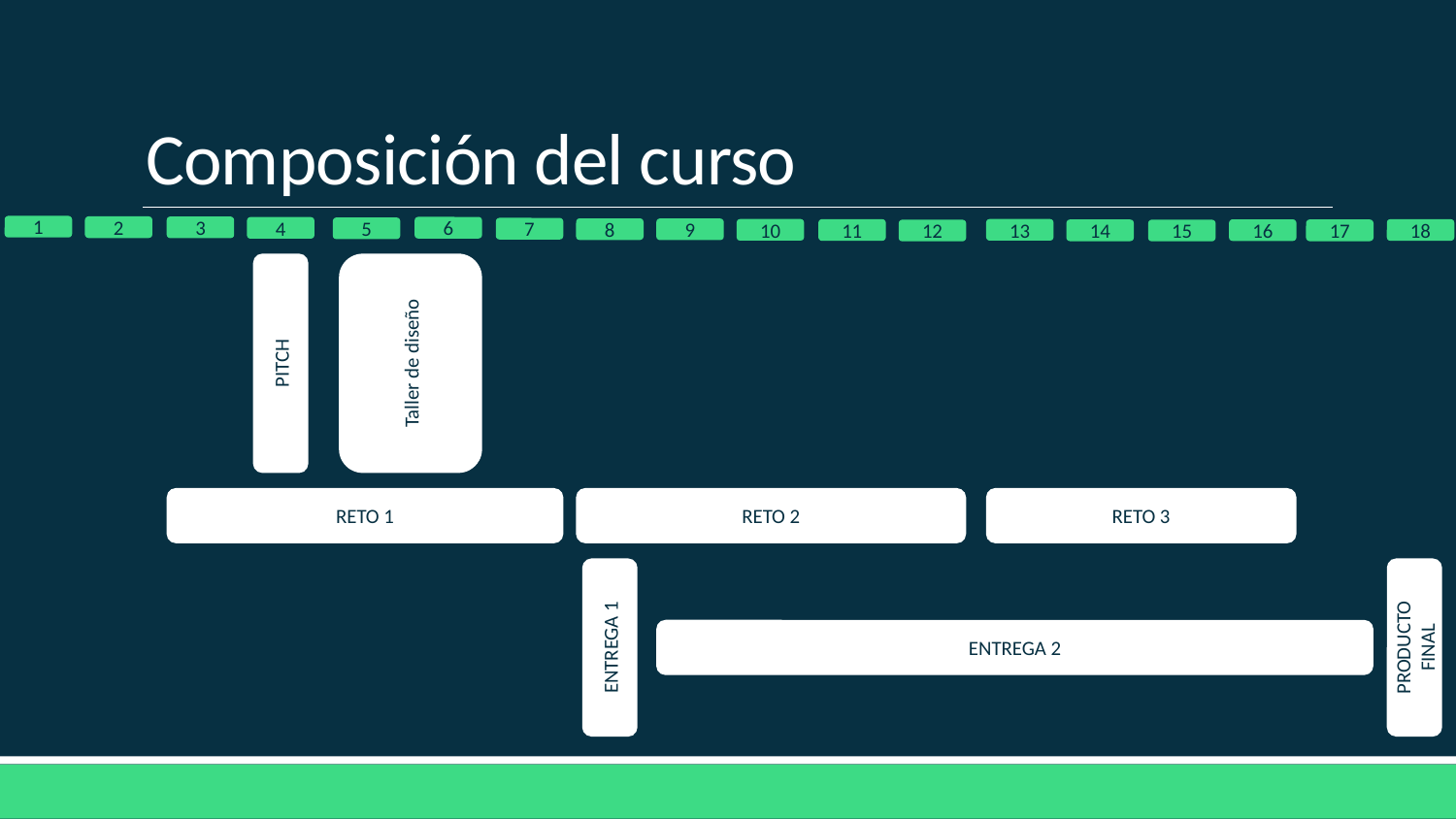

# Composición del curso
1
2
3
6
4
5
7
8
9
10
13
11
18
16
14
17
12
15
Taller de diseño
PITCH
3
RETO 1
RETO 2
RETO 3
ENTREGA 1
ENTREGA 2
PRODUCTO FINAL